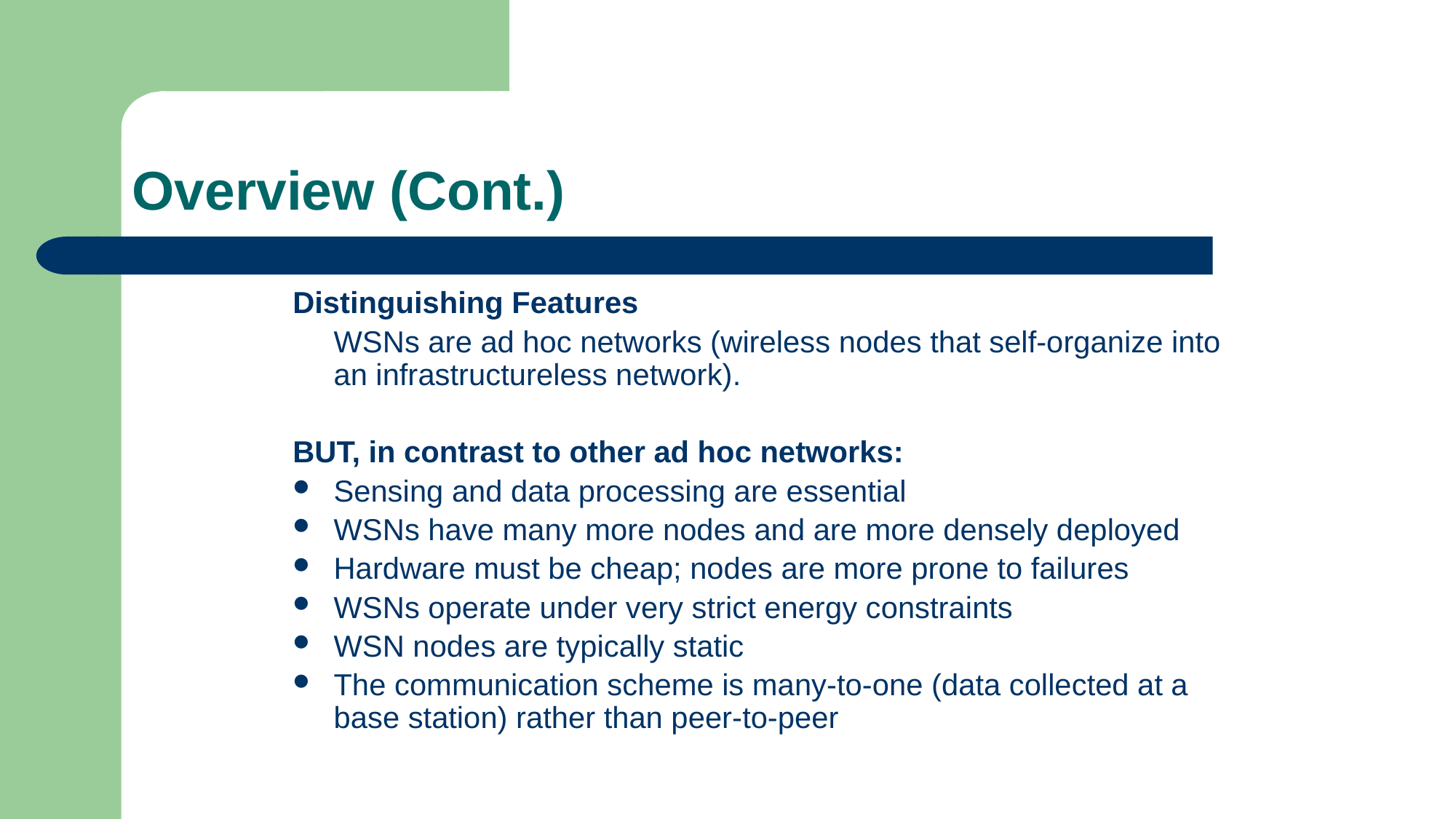

# Overview (Cont.)
Distinguishing Features
	WSNs are ad hoc networks (wireless nodes that self-organize into an infrastructureless network).

BUT, in contrast to other ad hoc networks:
Sensing and data processing are essential
WSNs have many more nodes and are more densely deployed
Hardware must be cheap; nodes are more prone to failures
WSNs operate under very strict energy constraints
WSN nodes are typically static
The communication scheme is many-to-one (data collected at a base station) rather than peer-to-peer